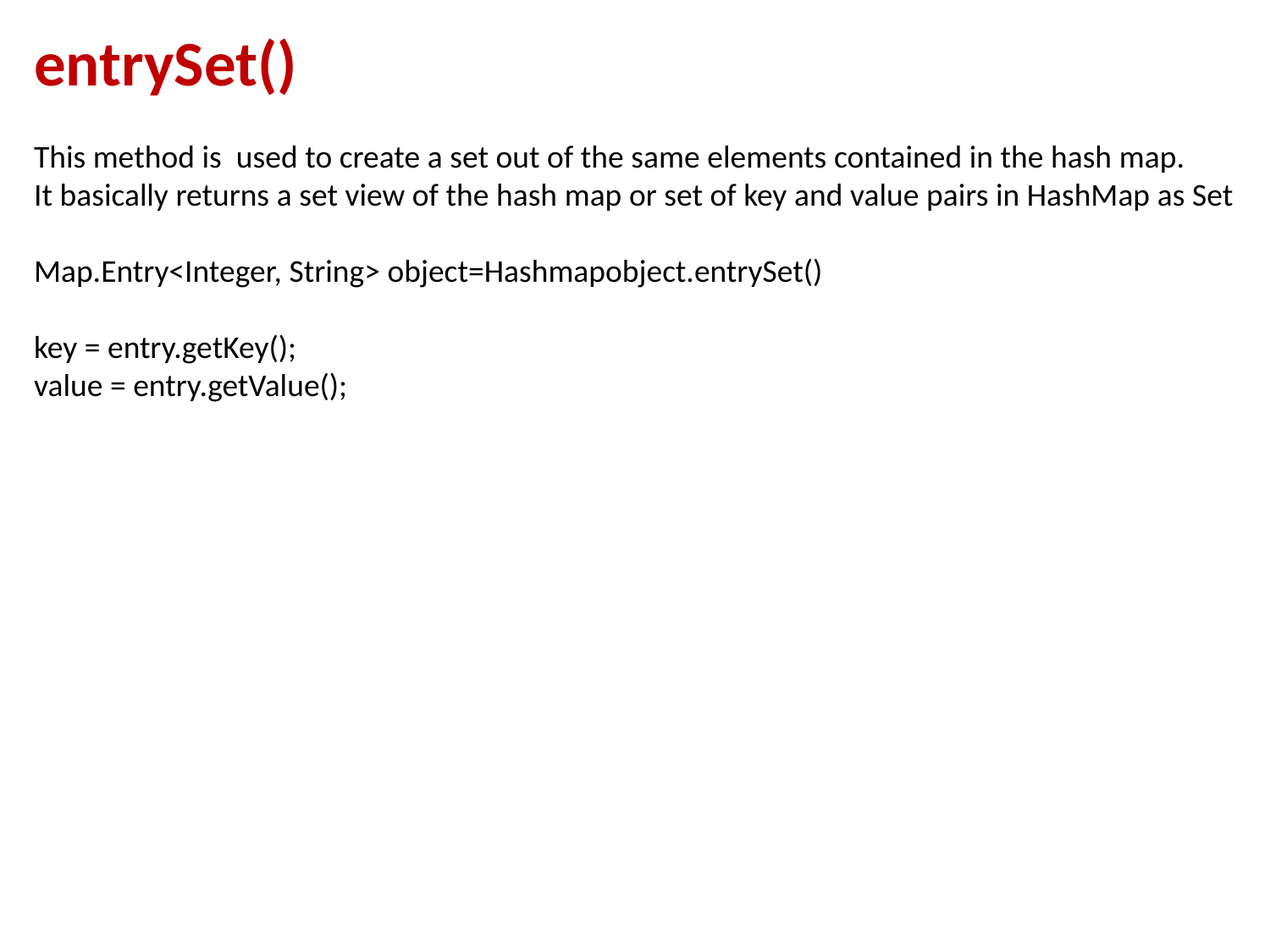

entrySet()

This method is  used to create a set out of the same elements contained in the hash map.
It basically returns a set view of the hash map or set of key and value pairs in HashMap as Set

Map.Entry<Integer, String> object=Hashmapobject.entrySet()

key = entry.getKey();
value = entry.getValue();